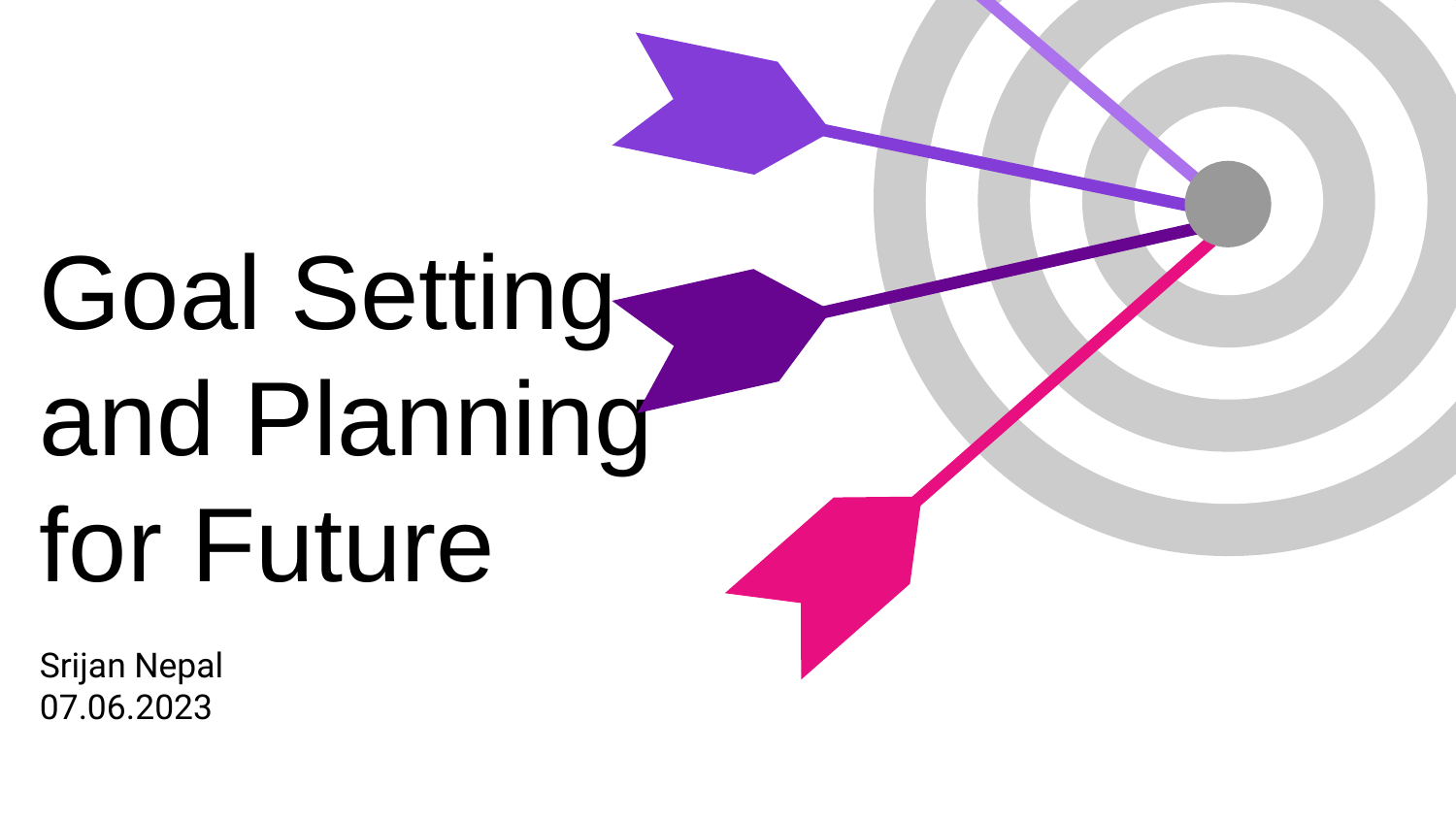

# Goal Setting and Planning for Future
Srijan Nepal
07.06.2023